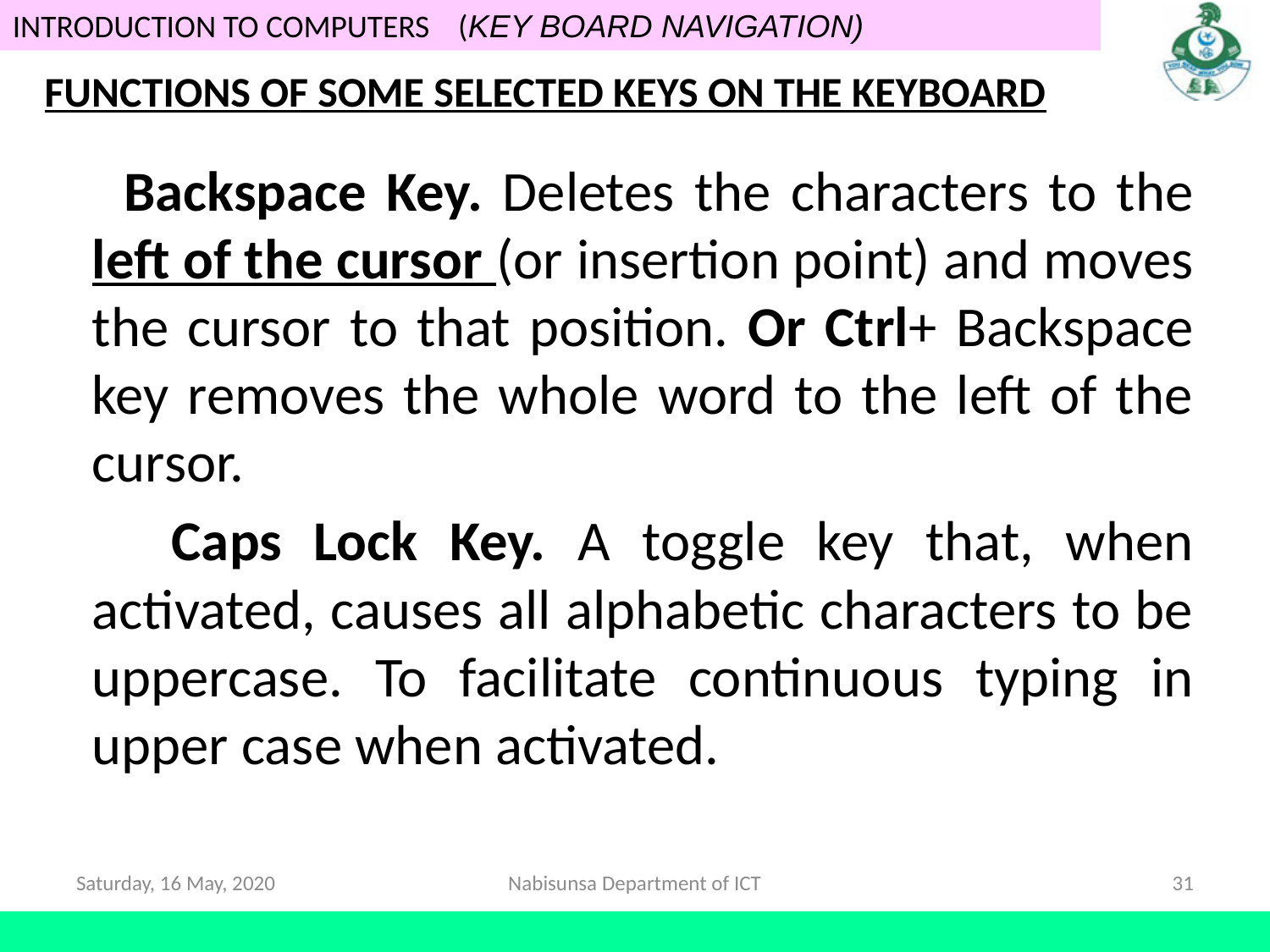

# FUNCTIONS OF SOME SELECTED KEYS ON THE KEYBOARD
    Backspace Key. Deletes the characters to the left of the cursor (or insertion point) and moves the cursor to that position. Or Ctrl+ Backspace key removes the whole word to the left of the cursor.
    Caps Lock Key. A toggle key that, when activated, causes all alphabetic characters to be uppercase. To facilitate continuous typing in upper case when activated.

Saturday, 16 May, 2020
Nabisunsa Department of ICT
31